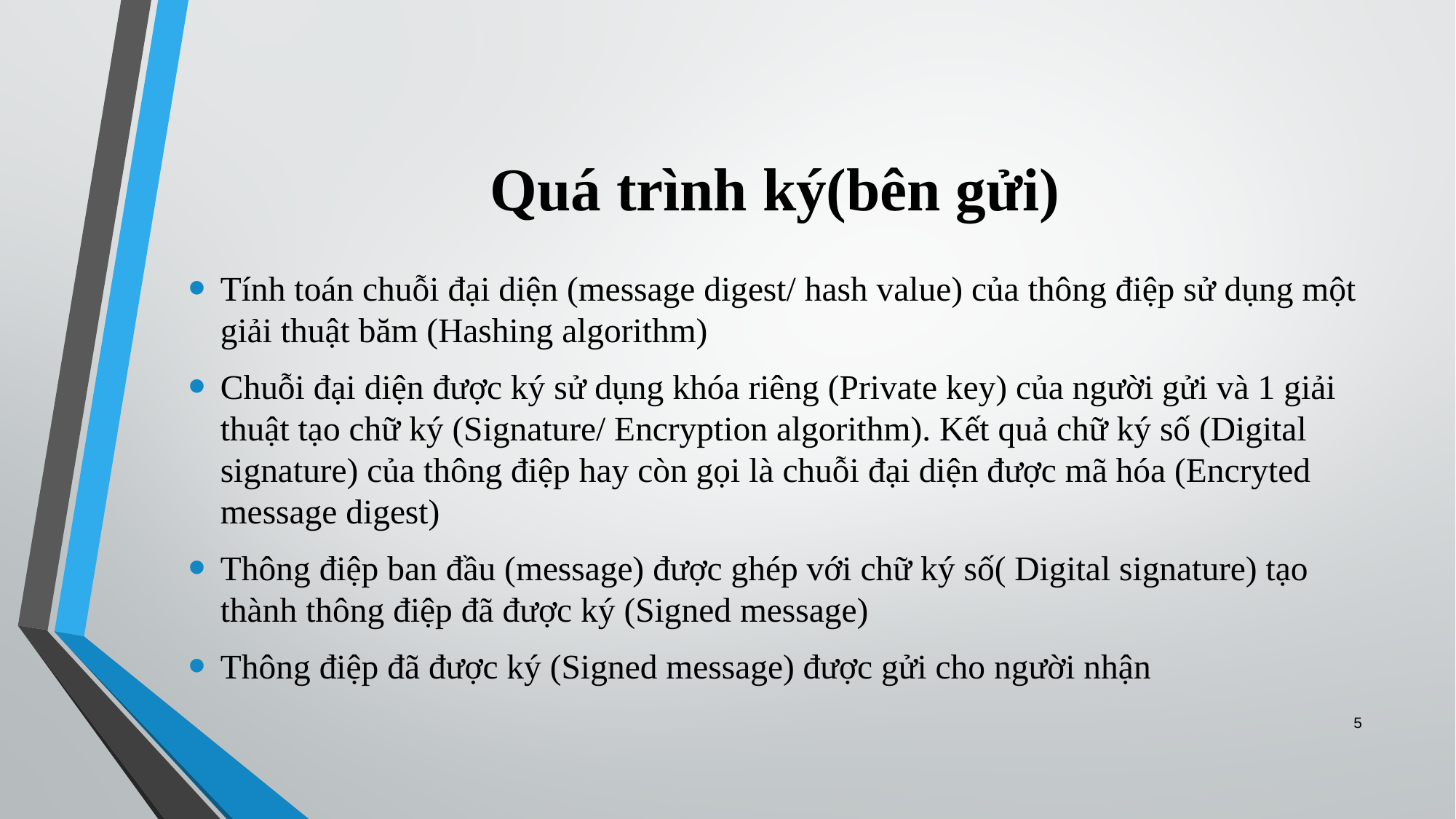

# Quá trình ký(bên gửi)
Tính toán chuỗi đại diện (message digest/ hash value) của thông điệp sử dụng một giải thuật băm (Hashing algorithm)
Chuỗi đại diện được ký sử dụng khóa riêng (Private key) của người gửi và 1 giải thuật tạo chữ ký (Signature/ Encryption algorithm). Kết quả chữ ký số (Digital signature) của thông điệp hay còn gọi là chuỗi đại diện được mã hóa (Encryted message digest)
Thông điệp ban đầu (message) được ghép với chữ ký số( Digital signature) tạo thành thông điệp đã được ký (Signed message)
Thông điệp đã được ký (Signed message) được gửi cho người nhận

5